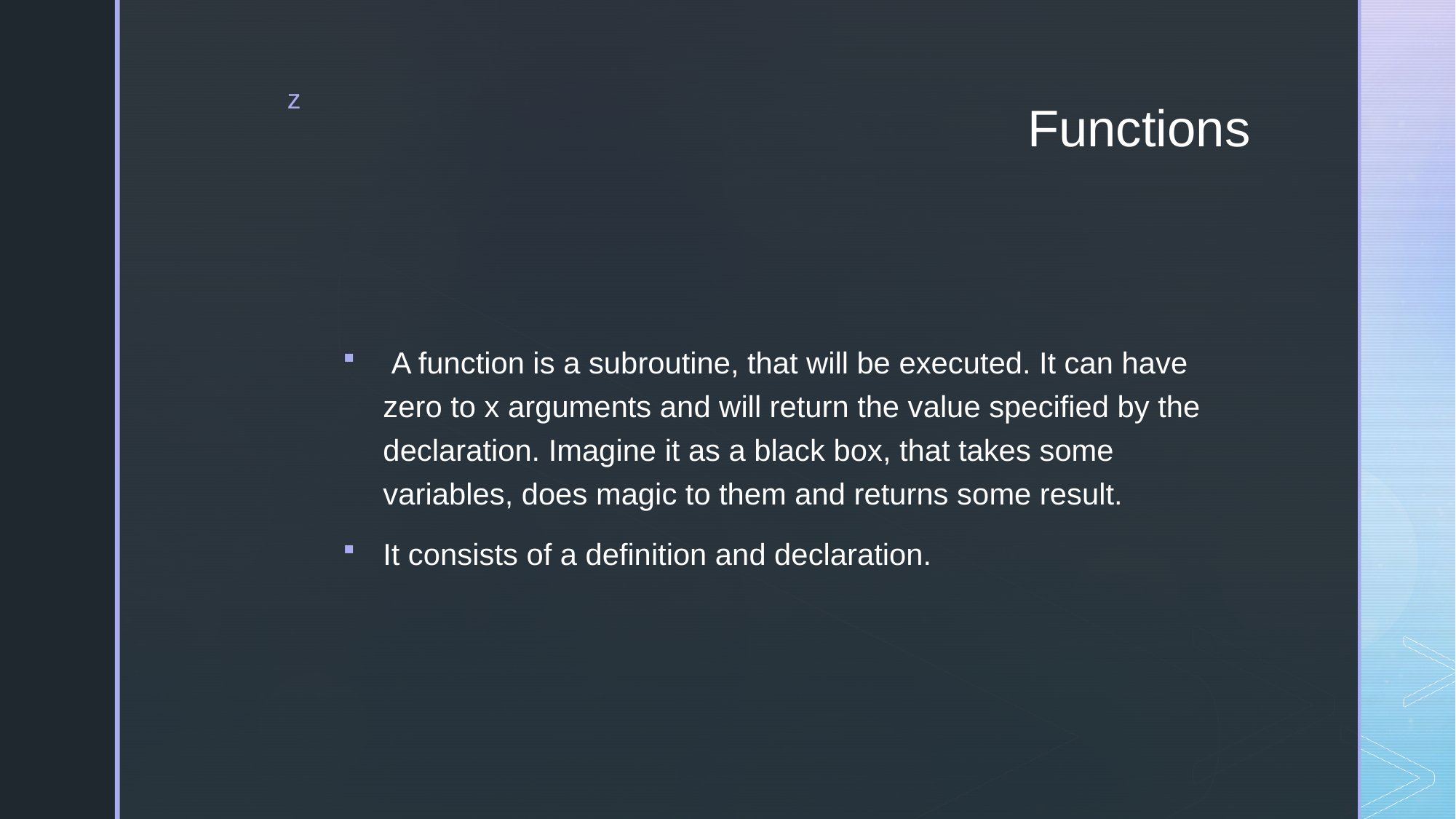

# Functions
 A function is a subroutine, that will be executed. It can have zero to x arguments and will return the value specified by the declaration. Imagine it as a black box, that takes some variables, does magic to them and returns some result.
It consists of a definition and declaration.